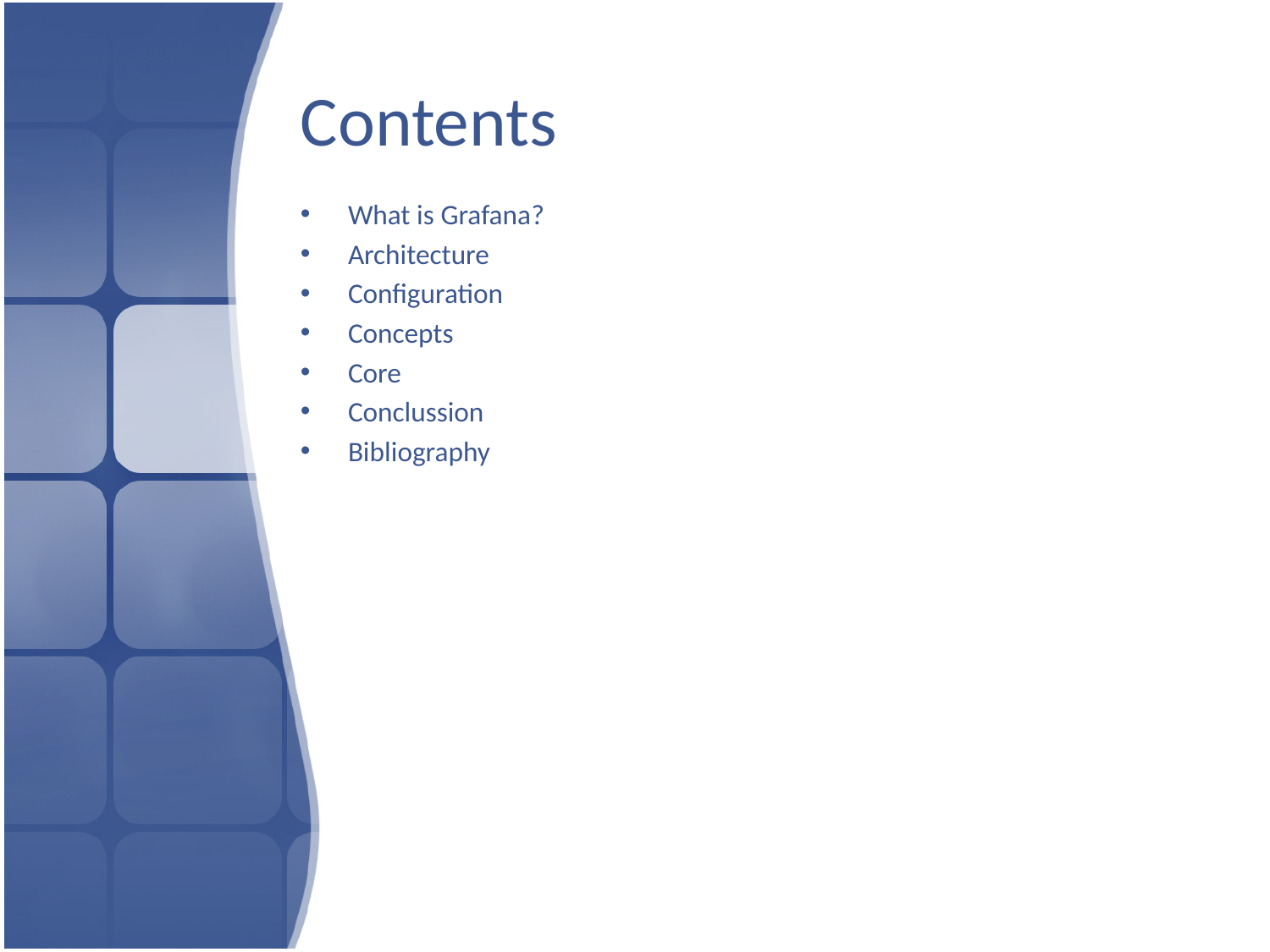

# Contents
What is Grafana?
Architecture
Configuration
Concepts
Core
Conclussion
Bibliography